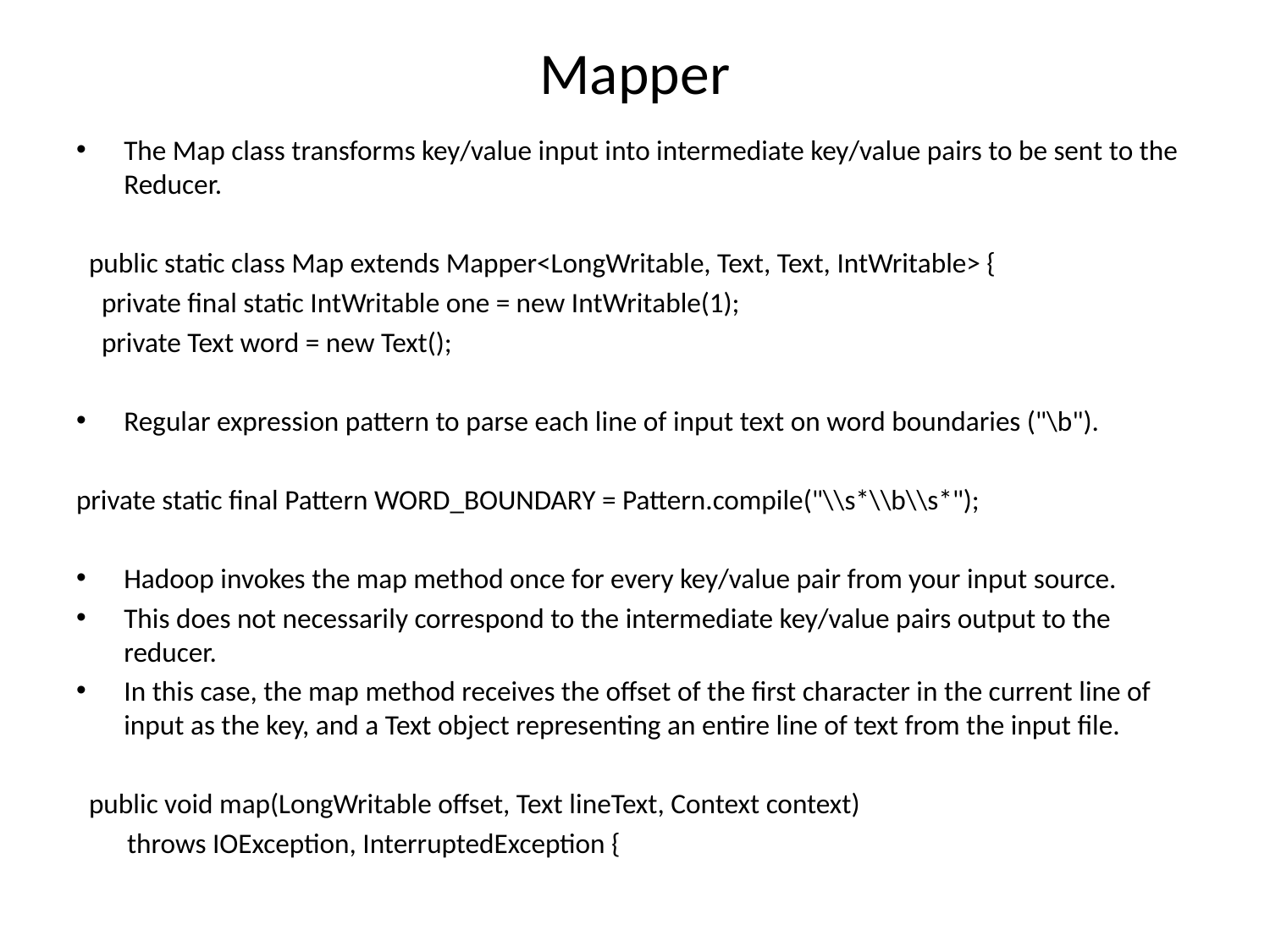

# Mapper
The Map class transforms key/value input into intermediate key/value pairs to be sent to the Reducer.

  public static class Map extends Mapper<LongWritable, Text, Text, IntWritable> {
    private final static IntWritable one = new IntWritable(1);
    private Text word = new Text();

Regular expression pattern to parse each line of input text on word boundaries ("\b").

private static final Pattern WORD_BOUNDARY = Pattern.compile("\\s*\\b\\s*");

Hadoop invokes the map method once for every key/value pair from your input source.
This does not necessarily correspond to the intermediate key/value pairs output to the reducer.
In this case, the map method receives the offset of the first character in the current line of input as the key, and a Text object representing an entire line of text from the input file.

  public void map(LongWritable offset, Text lineText, Context context)
        throws IOException, InterruptedException {